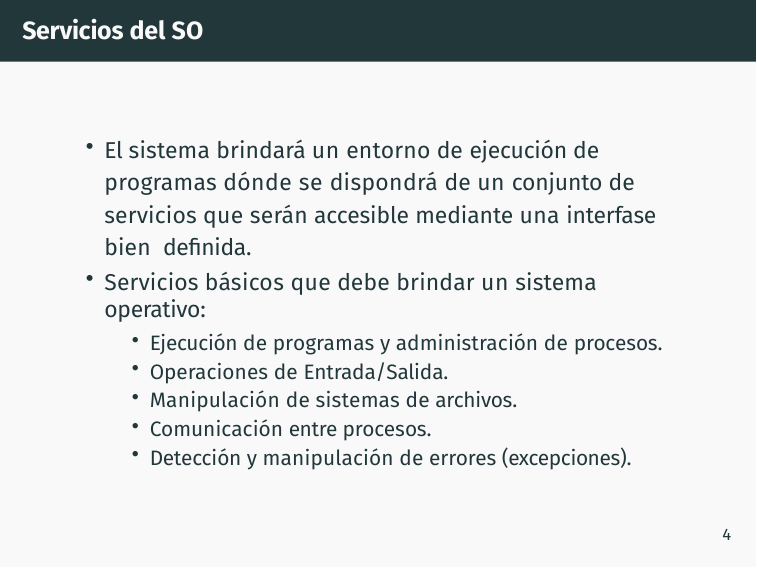

# Servicios del SO
El sistema brindará un entorno de ejecución de  programas dónde se dispondrá de un conjunto de  servicios que serán accesible mediante una interfase bien  definida.
Servicios básicos que debe brindar un sistema operativo:
Ejecución de programas y administración de procesos.
Operaciones de Entrada/Salida.
Manipulación de sistemas de archivos.
Comunicación entre procesos.
Detección y manipulación de errores (excepciones).
4